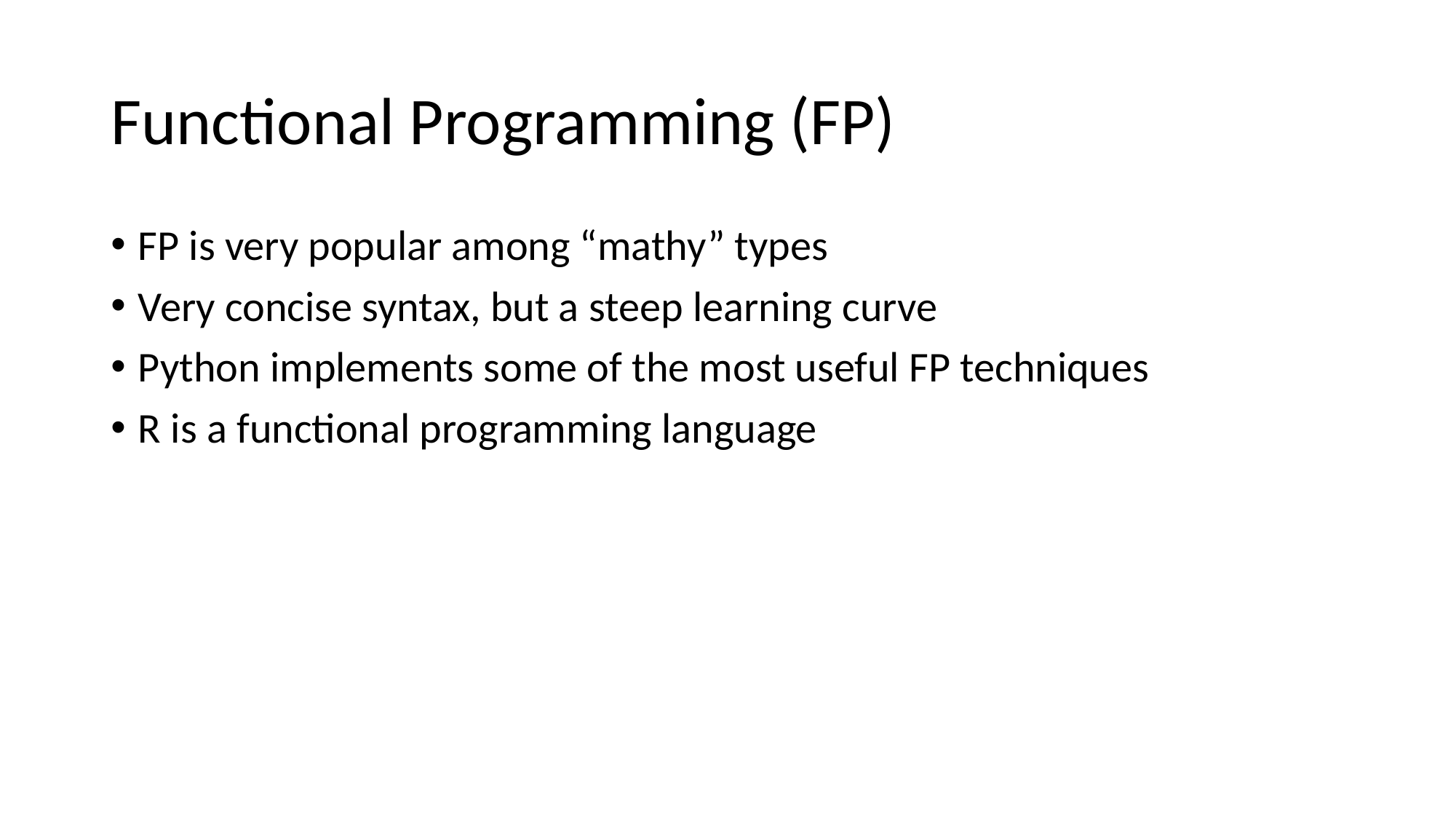

# Functional Programming (FP)
FP is very popular among “mathy” types
Very concise syntax, but a steep learning curve
Python implements some of the most useful FP techniques
R is a functional programming language